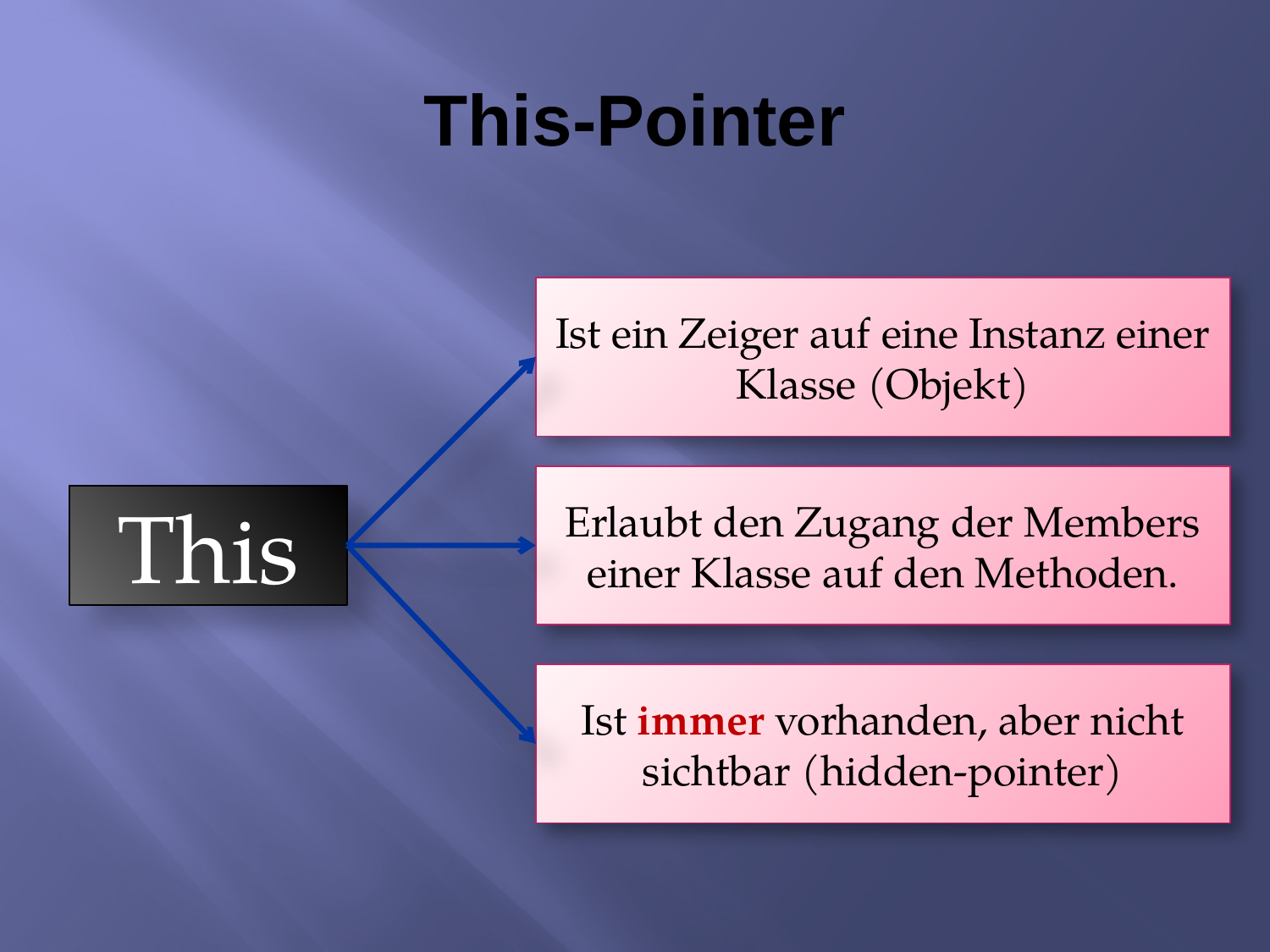

# This-Pointer
Ist ein Zeiger auf eine Instanz einer Klasse (Objekt)
Erlaubt den Zugang der Members einer Klasse auf den Methoden.
This
Ist immer vorhanden, aber nicht sichtbar (hidden-pointer)